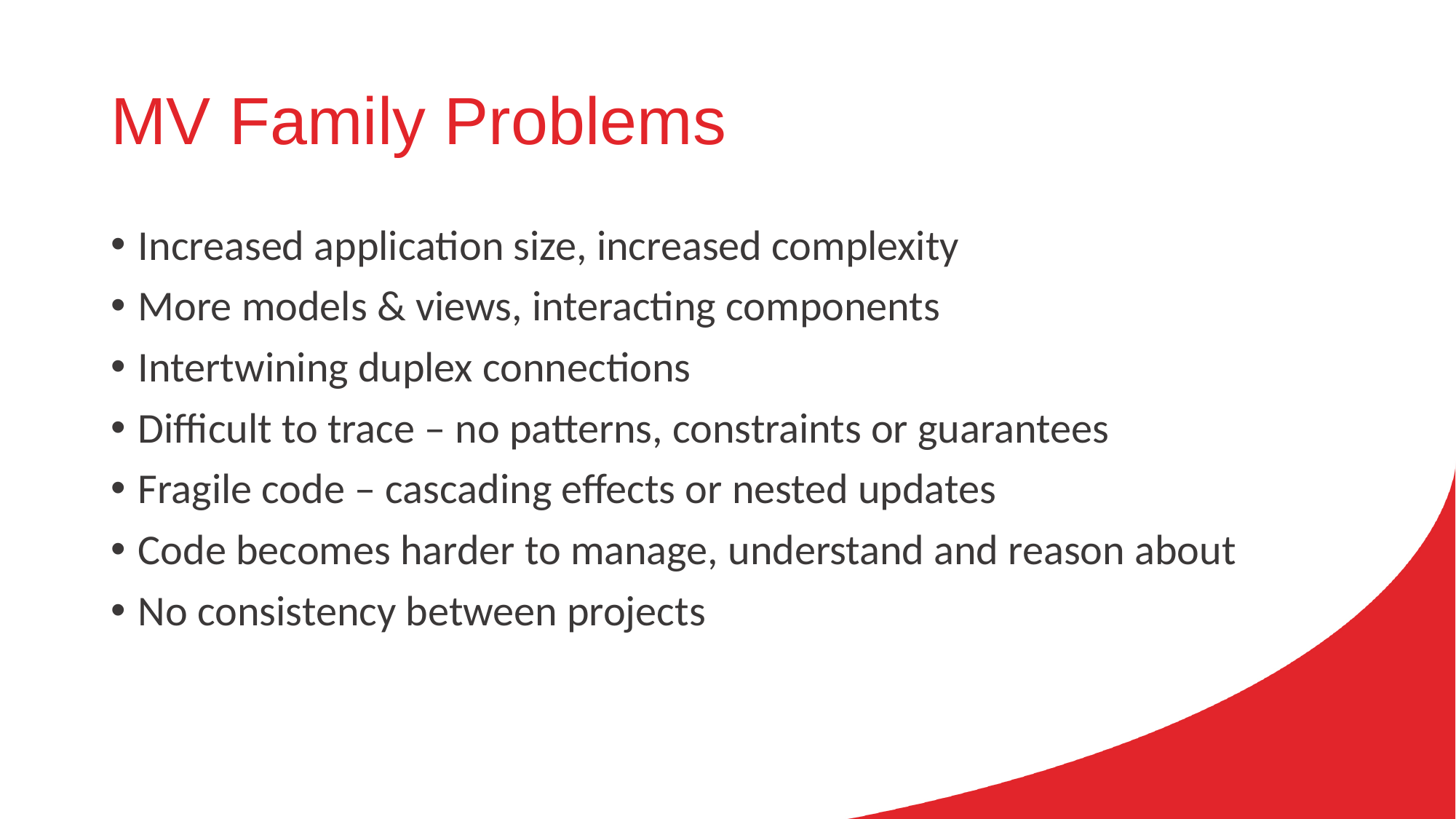

# MV Family Problems
Increased application size, increased complexity
More models & views, interacting components
Intertwining duplex connections
Difficult to trace – no patterns, constraints or guarantees
Fragile code – cascading effects or nested updates
Code becomes harder to manage, understand and reason about
No consistency between projects